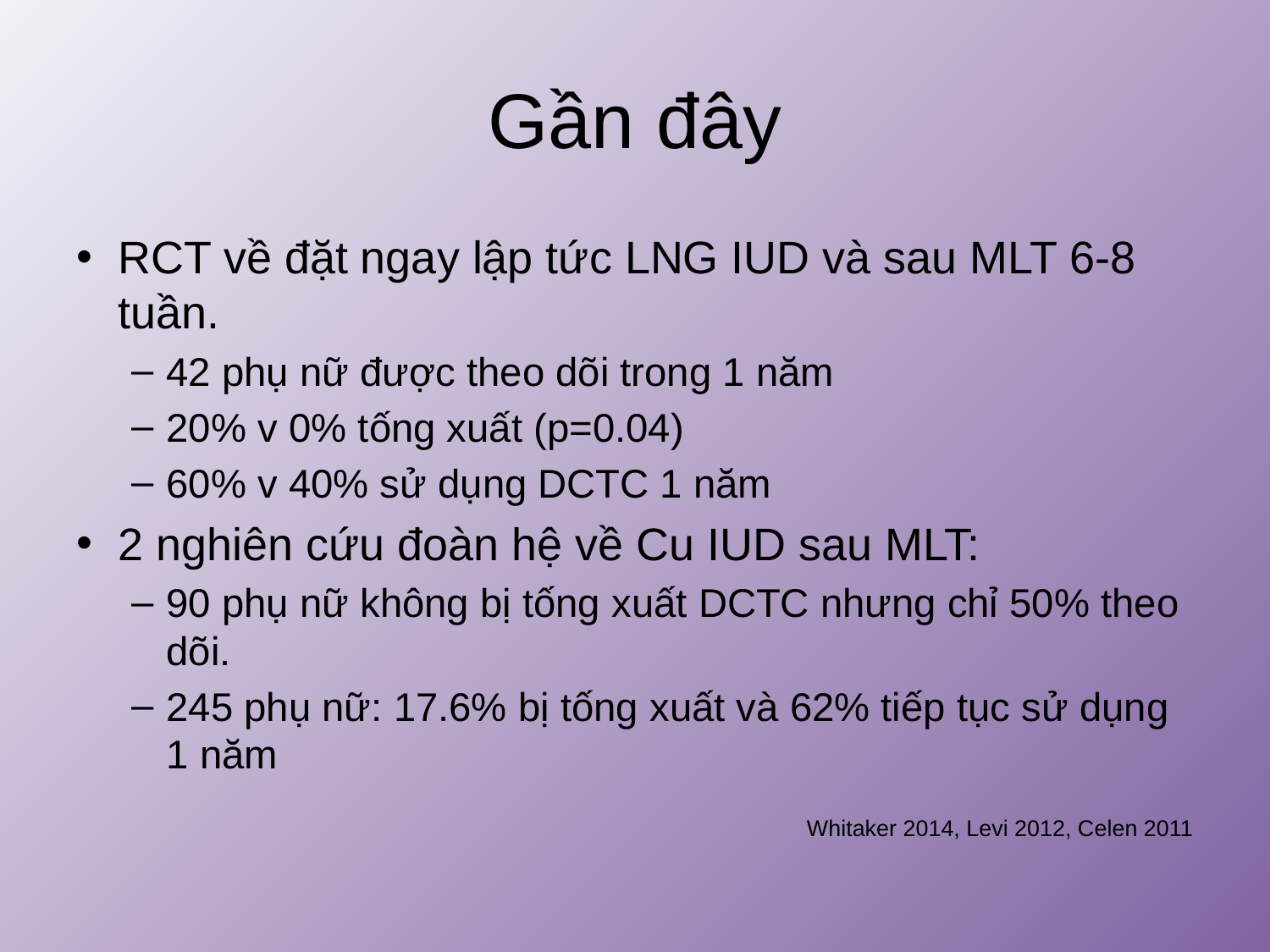

# Gần đây
RCT về đặt ngay lập tức LNG IUD và sau MLT 6-8 tuần.
42 phụ nữ được theo dõi trong 1 năm
20% v 0% tống xuất (p=0.04)
60% v 40% sử dụng DCTC 1 năm
2 nghiên cứu đoàn hệ về Cu IUD sau MLT:
90 phụ nữ không bị tống xuất DCTC nhưng chỉ 50% theo dõi.
245 phụ nữ: 17.6% bị tống xuất và 62% tiếp tục sử dụng 1 năm

Whitaker 2014, Levi 2012, Celen 2011